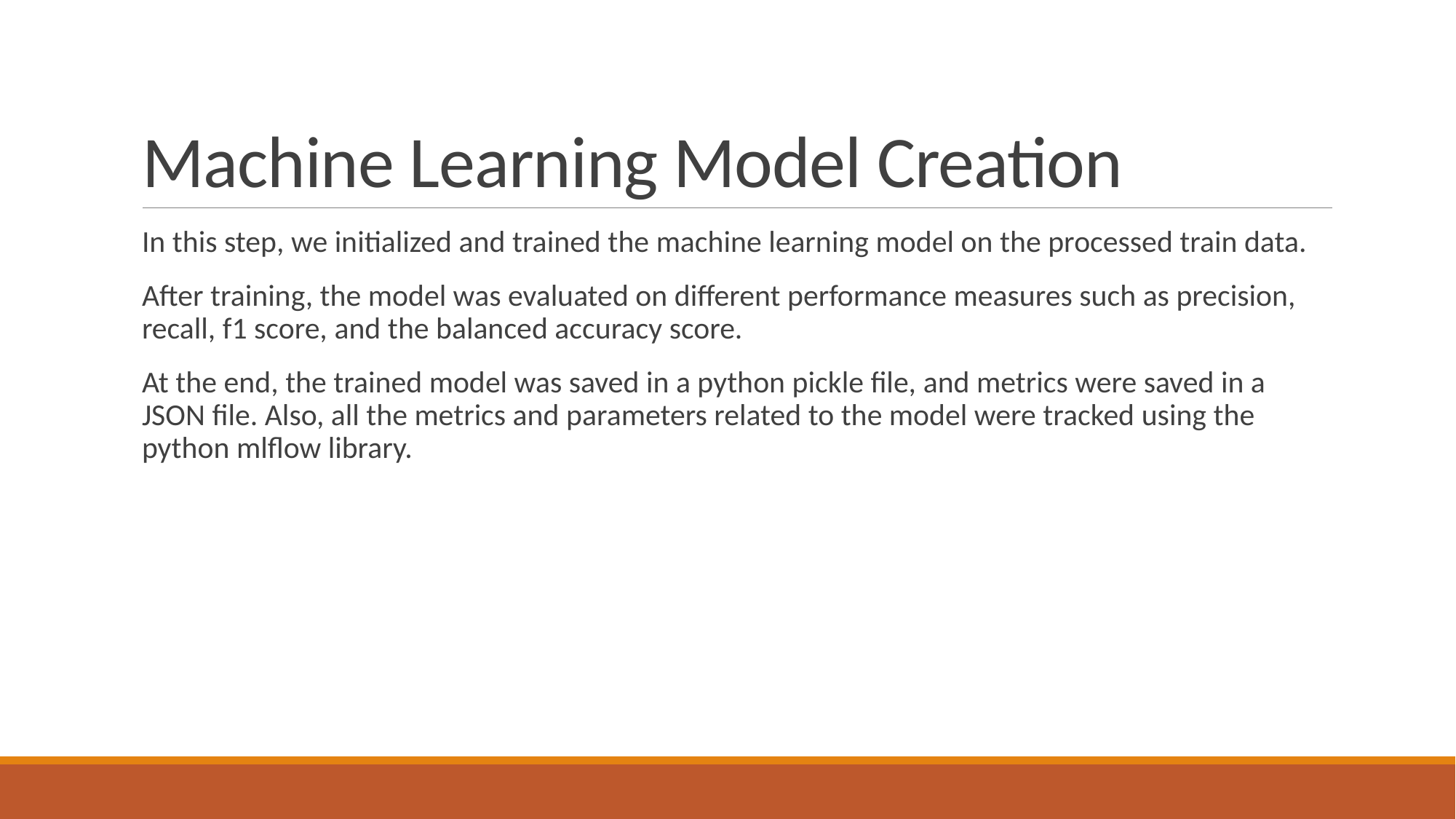

# Machine Learning Model Creation
In this step, we initialized and trained the machine learning model on the processed train data.
After training, the model was evaluated on different performance measures such as precision, recall, f1 score, and the balanced accuracy score.
At the end, the trained model was saved in a python pickle file, and metrics were saved in a JSON file. Also, all the metrics and parameters related to the model were tracked using the python mlflow library.